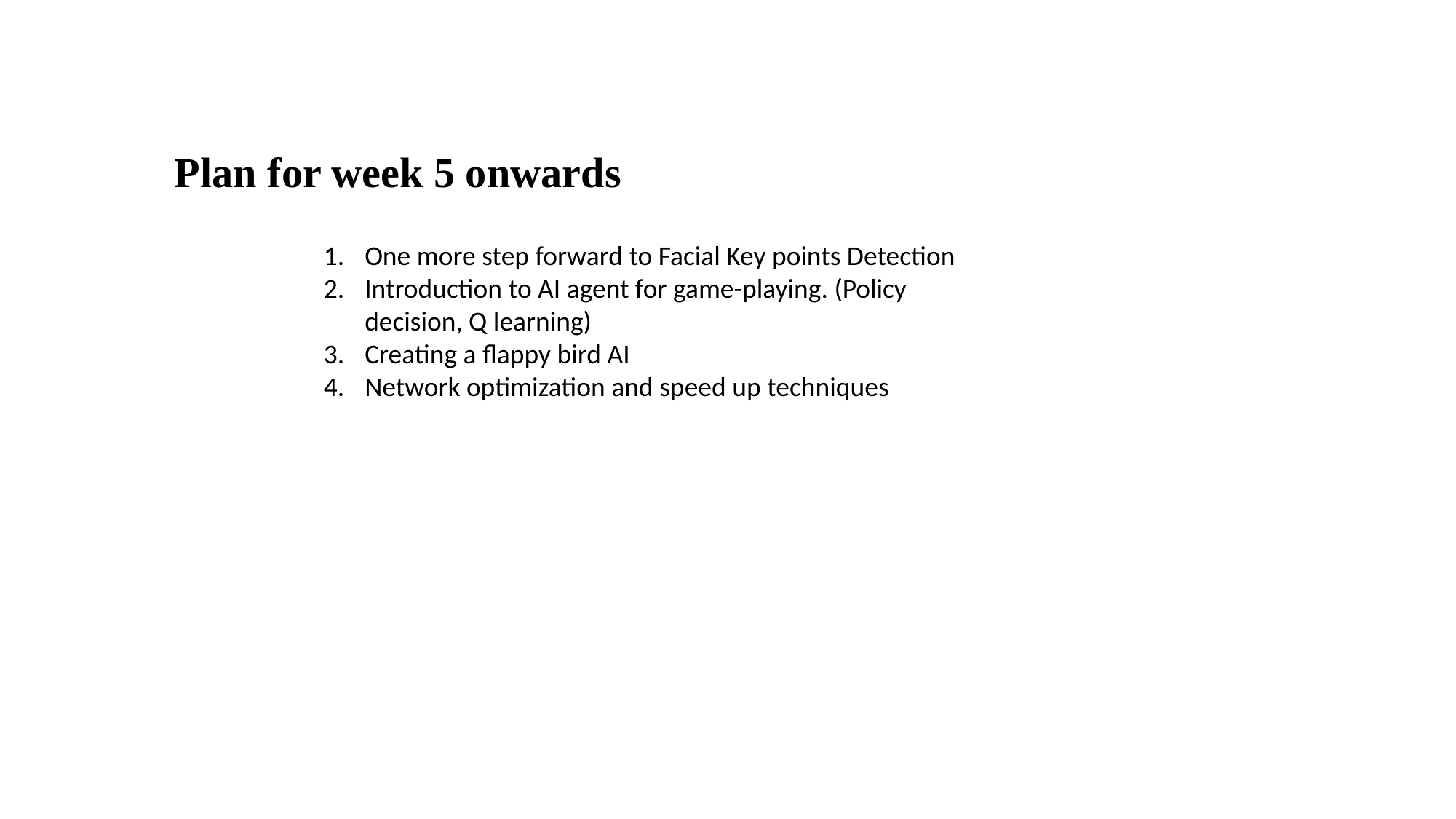

Plan for week 5 onwards
One more step forward to Facial Key points Detection
Introduction to AI agent for game-playing. (Policy decision, Q learning)
Creating a flappy bird AI
Network optimization and speed up techniques